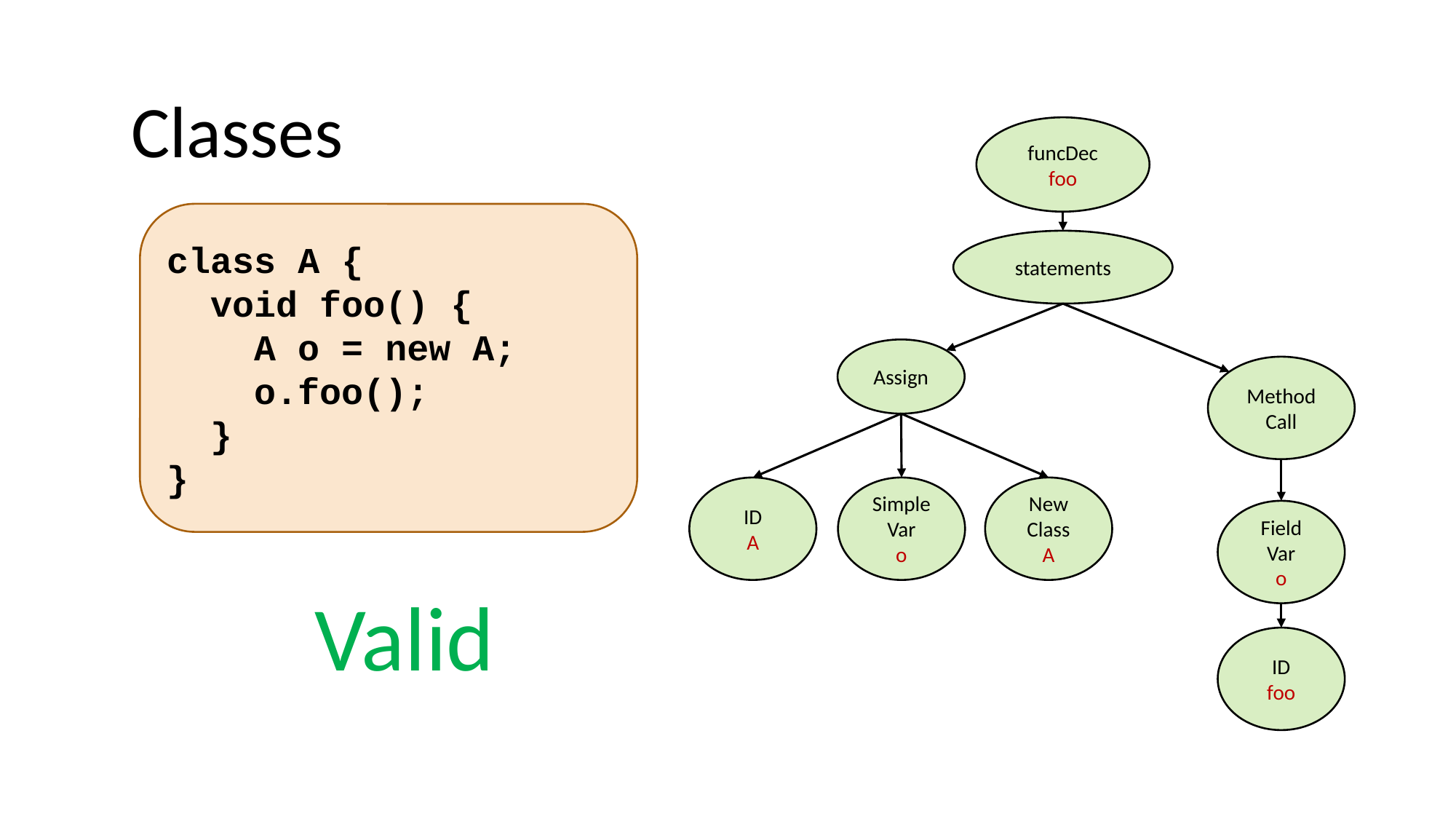

Classes
funcDec
foo
class A {
  void foo() {
    A o = new A;
    o.foo();
  }
}
statements
Assign
Method
Call
ID
A
Simple
Var
o
New
Class
A
Field
Var
o
Valid
ID
foo